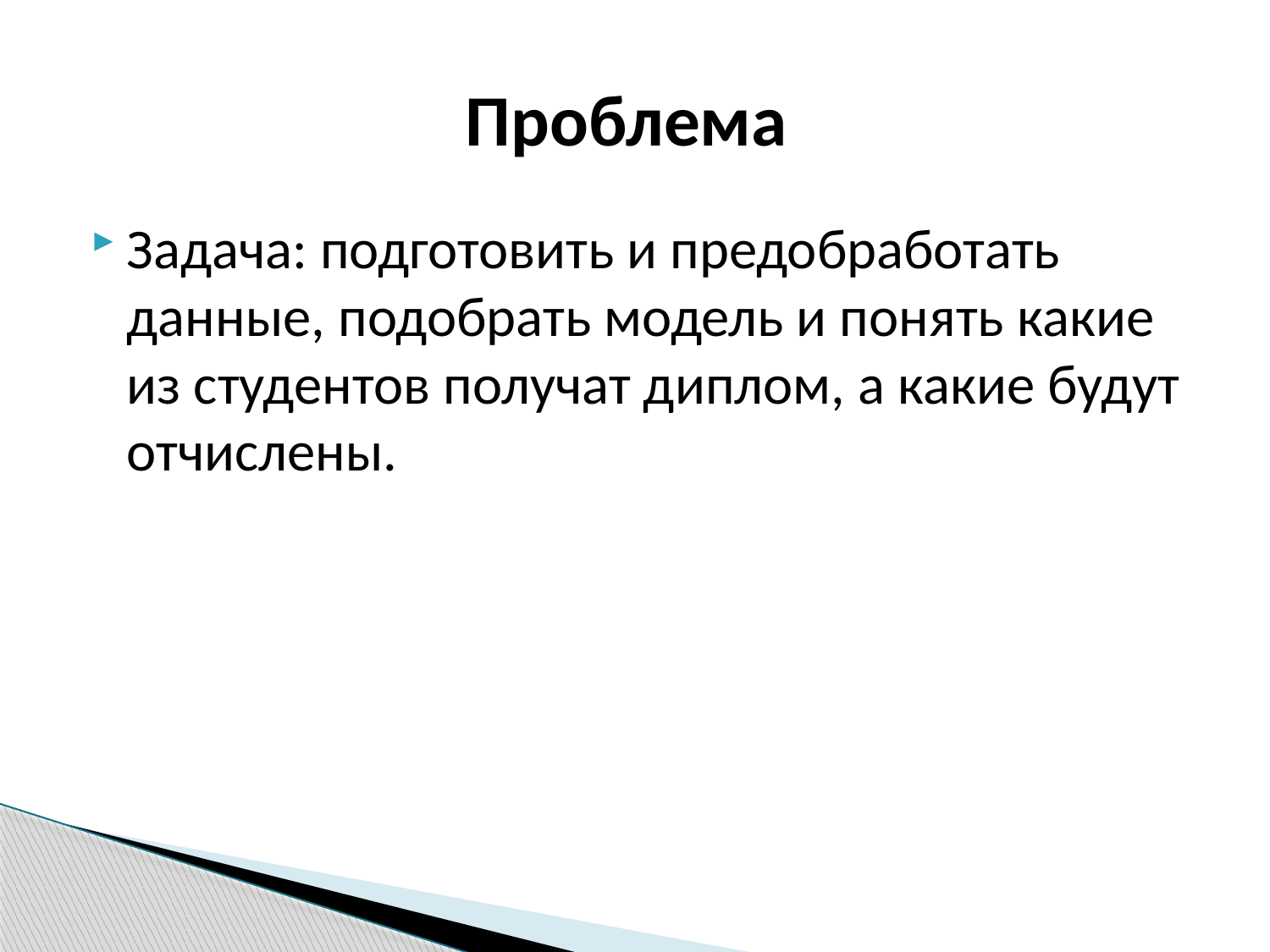

# Проблема
Задача: подготовить и предобработать данные, подобрать модель и понять какие из студентов получат диплом, а какие будут отчислены.